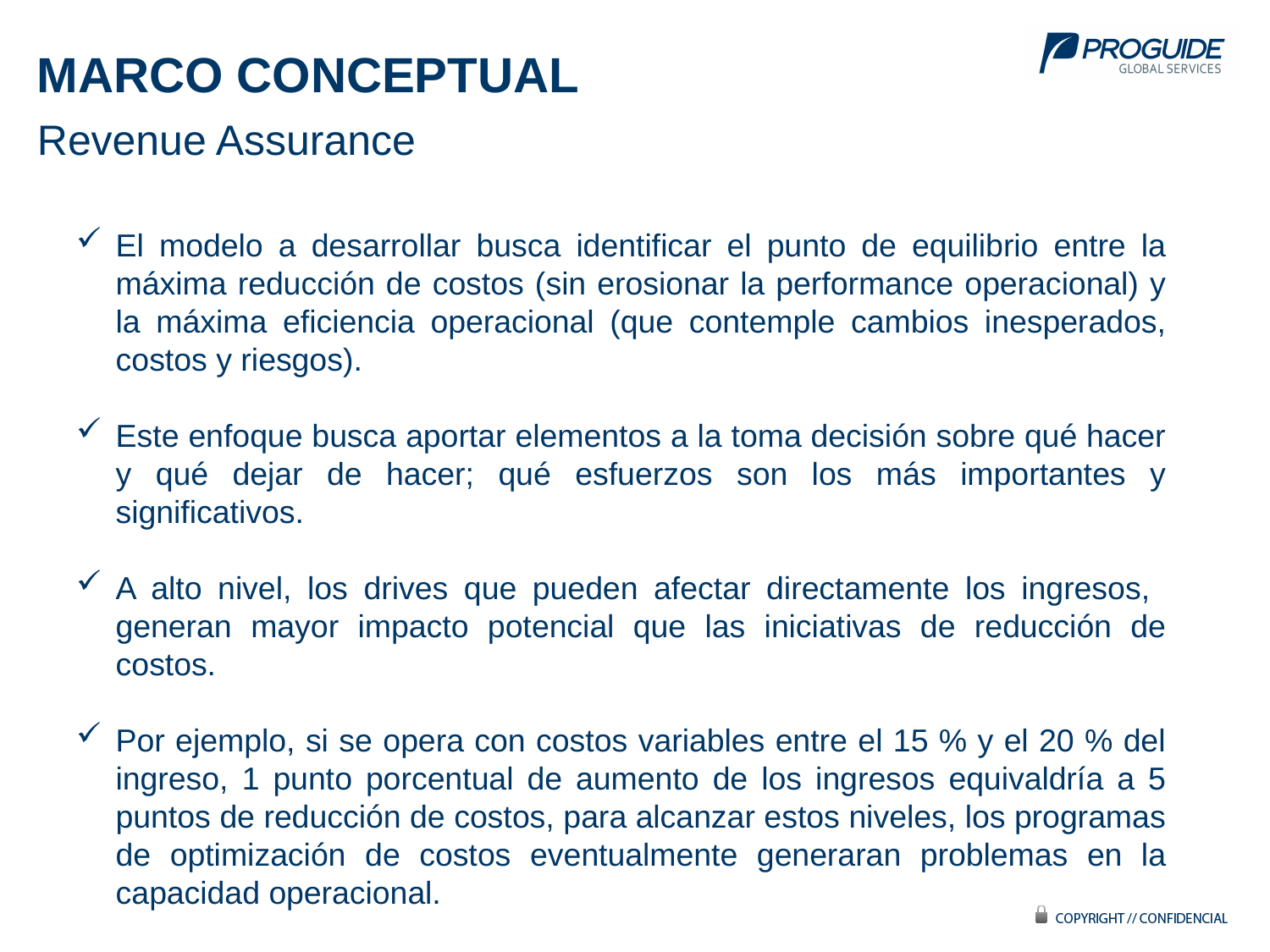

MARCO CONCEPTUAL
Revenue Assurance
El modelo a desarrollar busca identificar el punto de equilibrio entre la máxima reducción de costos (sin erosionar la performance operacional) y la máxima eficiencia operacional (que contemple cambios inesperados, costos y riesgos).

Este enfoque busca aportar elementos a la toma decisión sobre qué hacer y qué dejar de hacer; qué esfuerzos son los más importantes y significativos.

A alto nivel, los drives que pueden afectar directamente los ingresos,  generan mayor impacto potencial que las iniciativas de reducción de costos.

Por ejemplo, si se opera con costos variables entre el 15 % y el 20 % del ingreso, 1 punto porcentual de aumento de los ingresos equivaldría a 5 puntos de reducción de costos, para alcanzar estos niveles, los programas de optimización de costos eventualmente generaran problemas en la capacidad operacional.